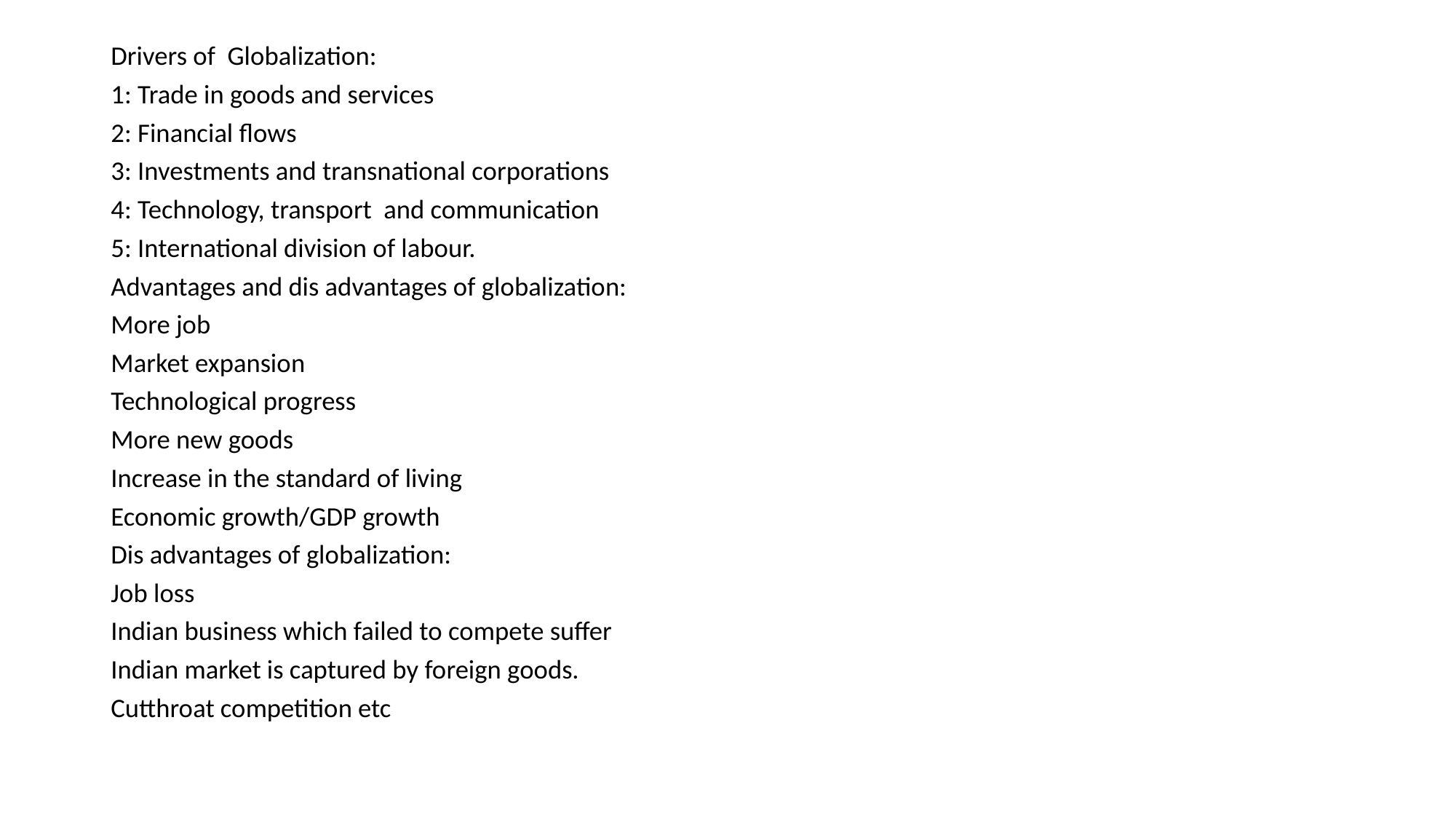

Drivers of  Globalization:
1: Trade in goods and services
2: Financial flows
3: Investments and transnational corporations
4: Technology, transport  and communication
5: International division of labour.
Advantages and dis advantages of globalization:
More job
Market expansion
Technological progress
More new goods
Increase in the standard of living
Economic growth/GDP growth
Dis advantages of globalization:
Job loss
Indian business which failed to compete suffer
Indian market is captured by foreign goods.
Cutthroat competition etc